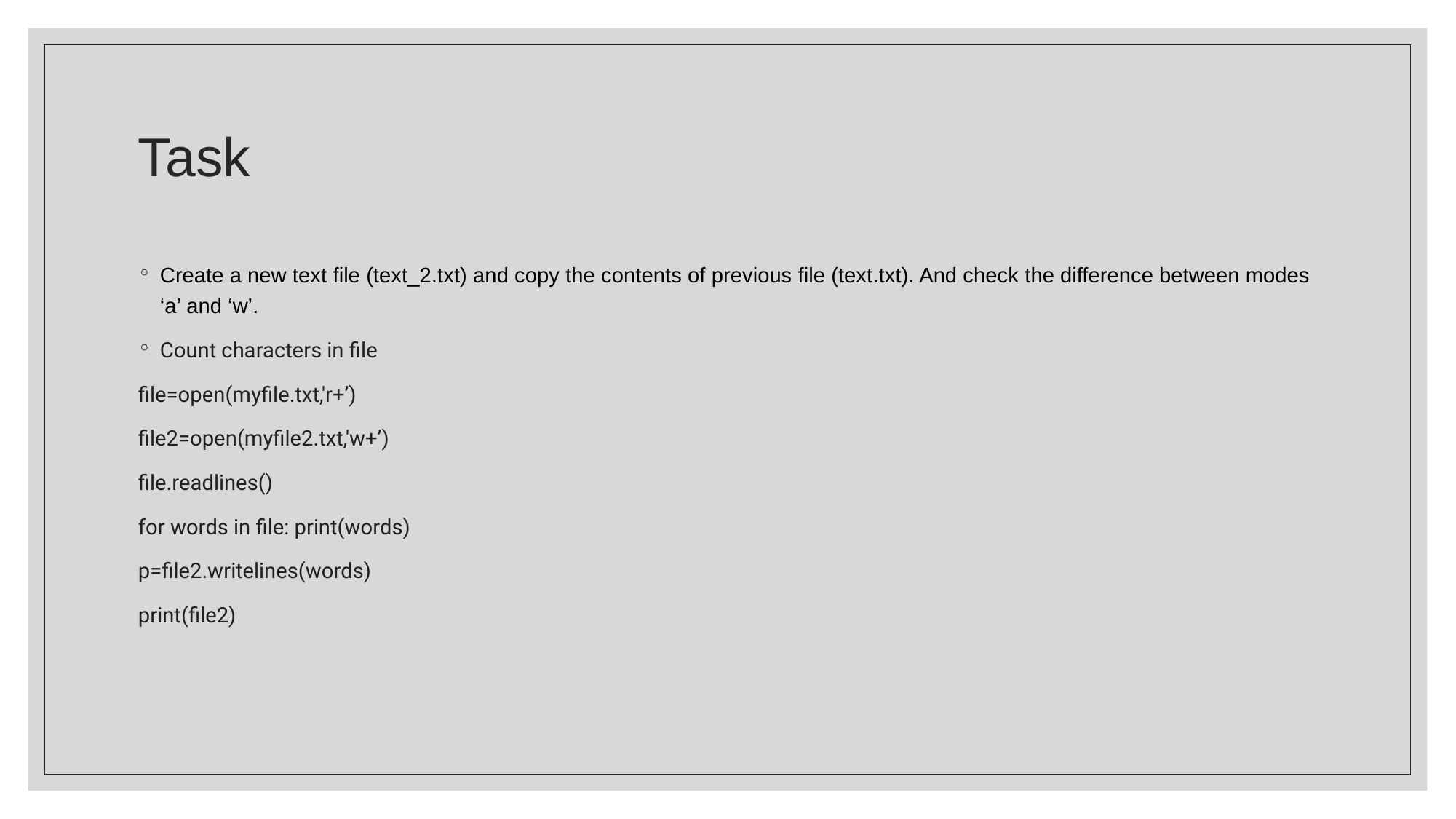

# Task
Create a new text file (text_2.txt) and copy the contents of previous file (text.txt). And check the difference between modes ‘a’ and ‘w’.
Count characters in file
file=open(myfile.txt,'r+’)
file2=open(myfile2.txt,'w+’)
file.readlines()
for words in file: print(words)
p=file2.writelines(words)
print(file2)